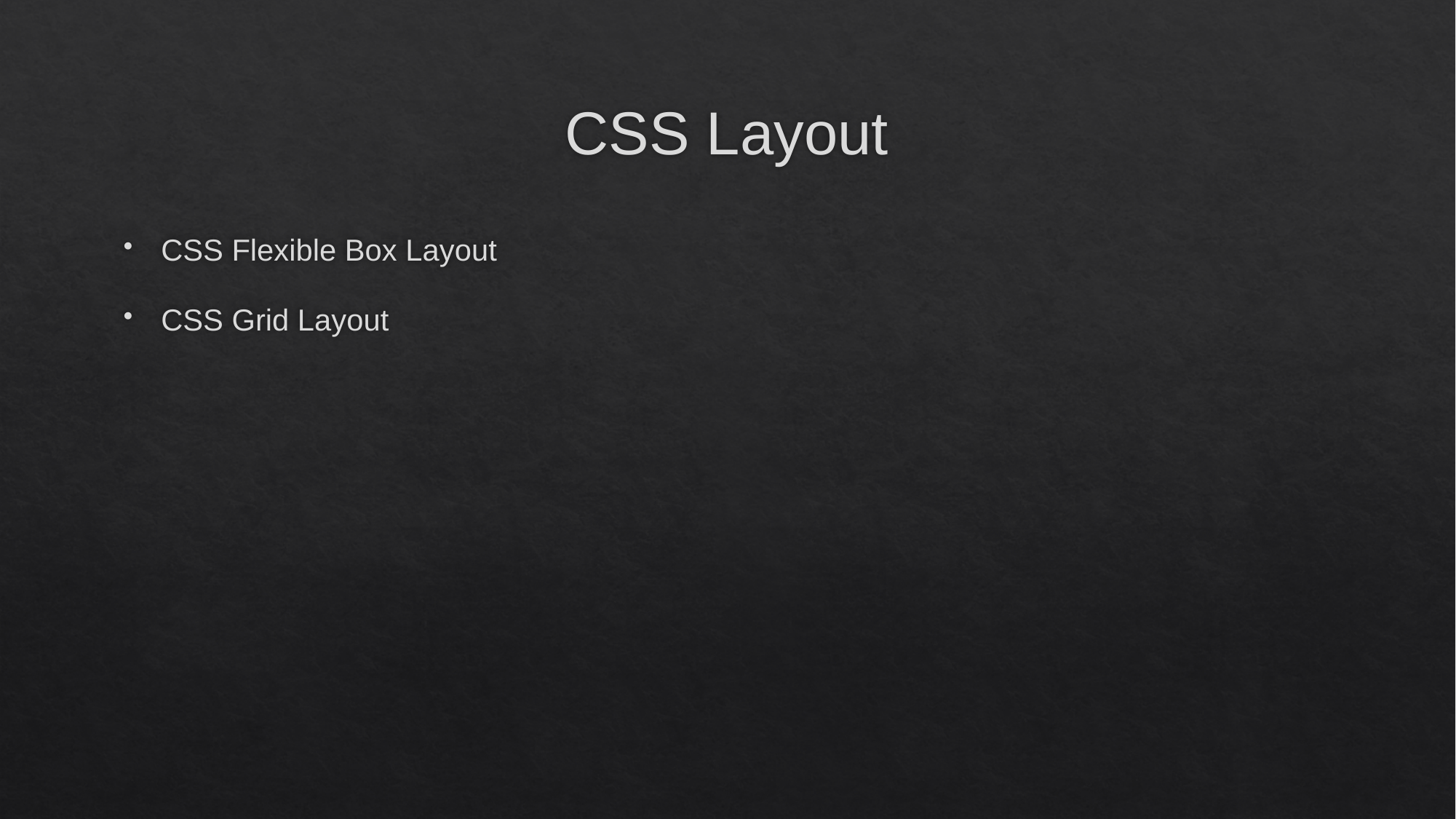

# CSS Layout
CSS Flexible Box Layout
CSS Grid Layout